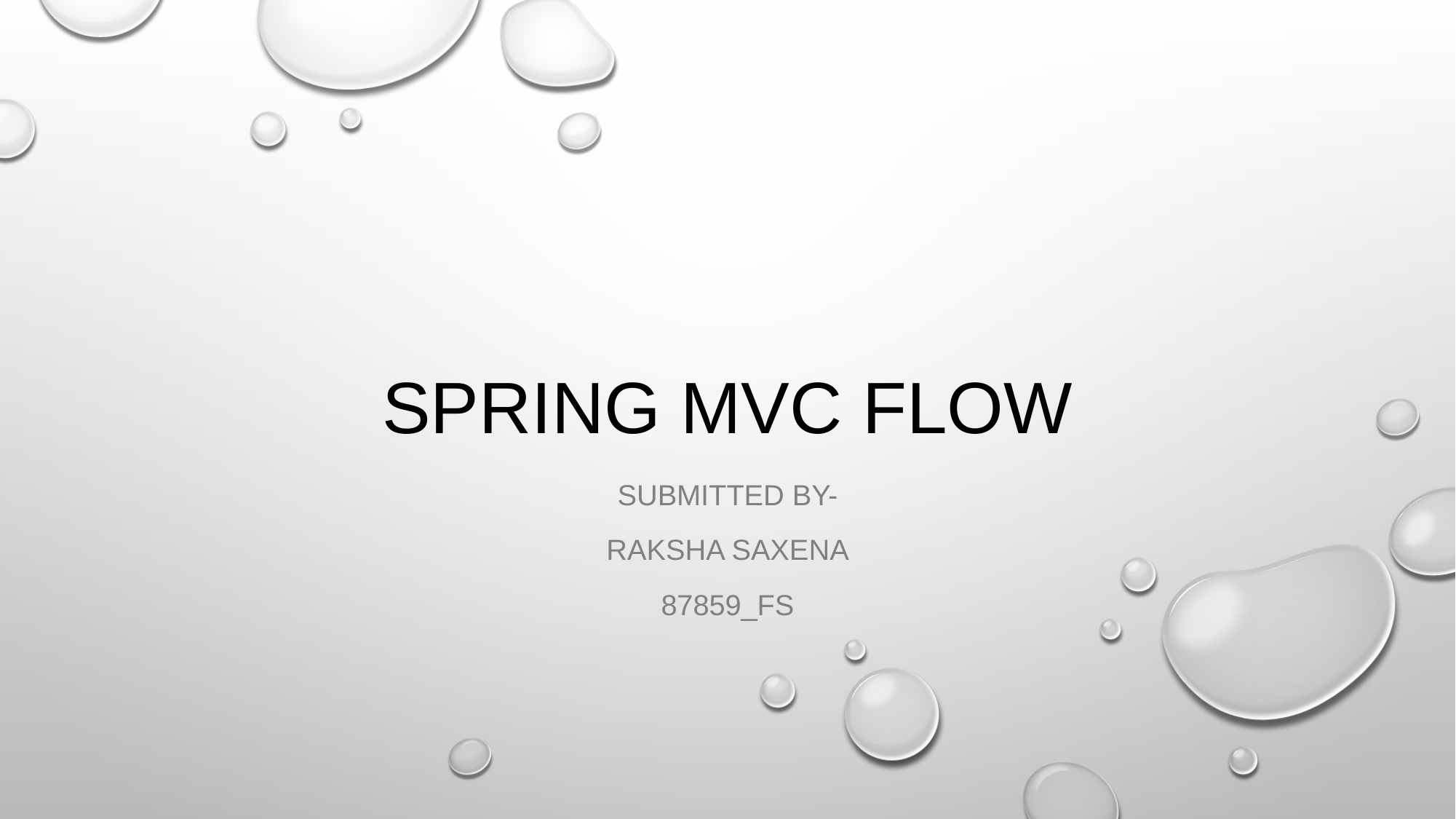

# Spring MVC Flow
Submitted By-
Raksha Saxena
87859_FS